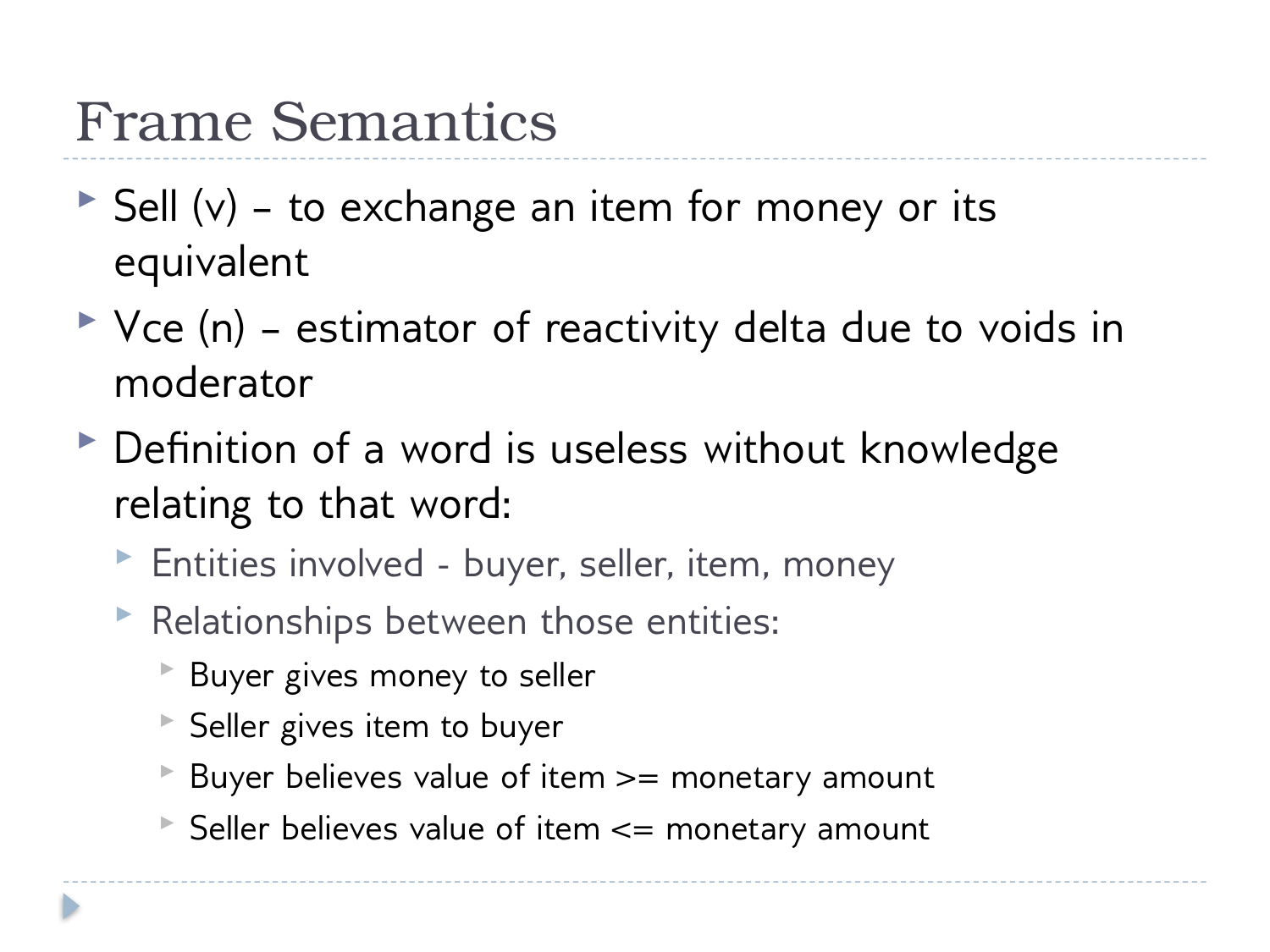

# Frame Semantics
Sell (v) – to exchange an item for money or its equivalent
Vce (n) – estimator of reactivity delta due to voids in moderator
Definition of a word is useless without knowledge relating to that word:
Entities involved - buyer, seller, item, money
Relationships between those entities:
Buyer gives money to seller
Seller gives item to buyer
Buyer believes value of item >= monetary amount
Seller believes value of item <= monetary amount